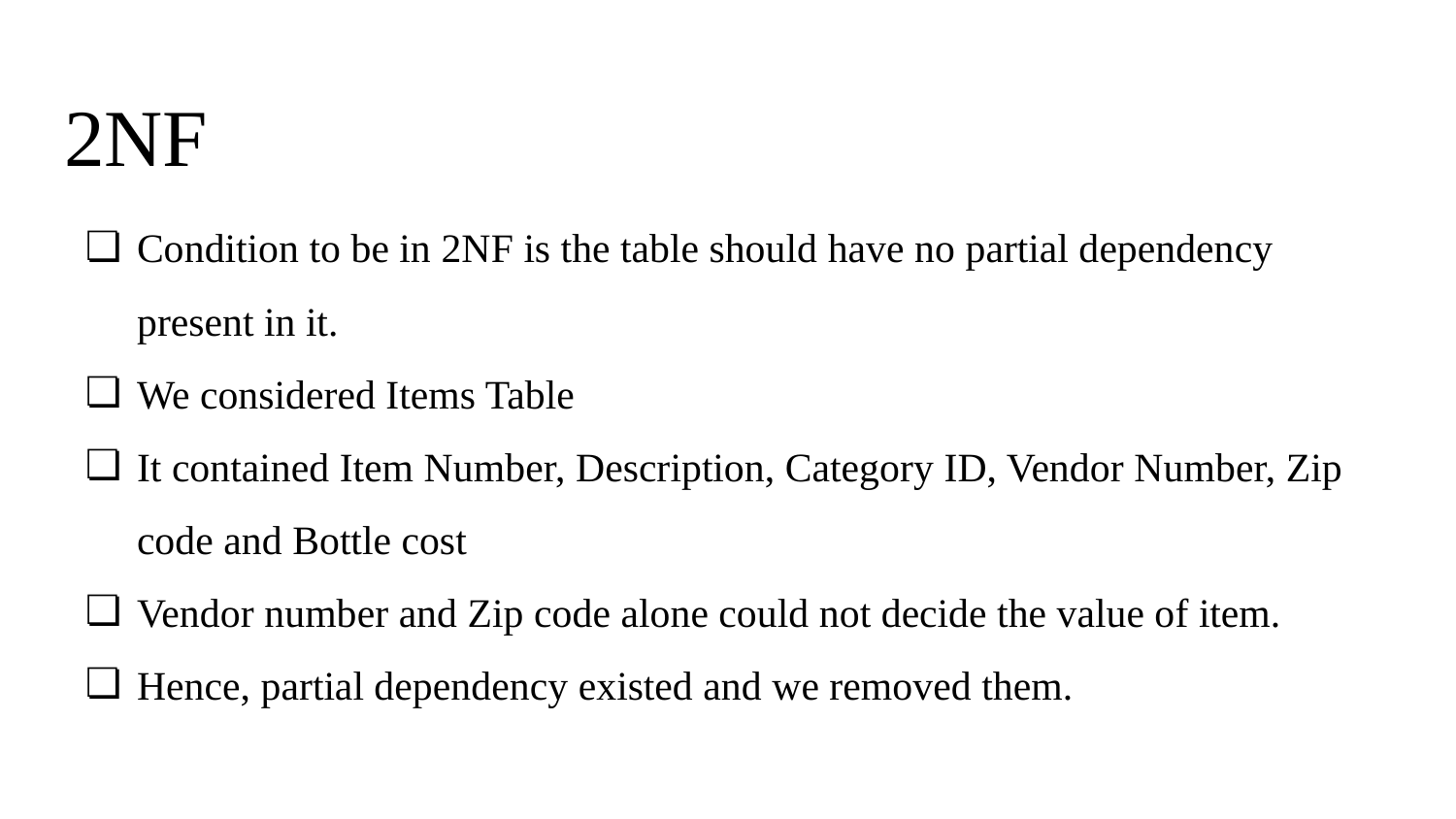

# 2NF
Condition to be in 2NF is the table should have no partial dependency present in it.
We considered Items Table
It contained Item Number, Description, Category ID, Vendor Number, Zip code and Bottle cost
Vendor number and Zip code alone could not decide the value of item.
Hence, partial dependency existed and we removed them.